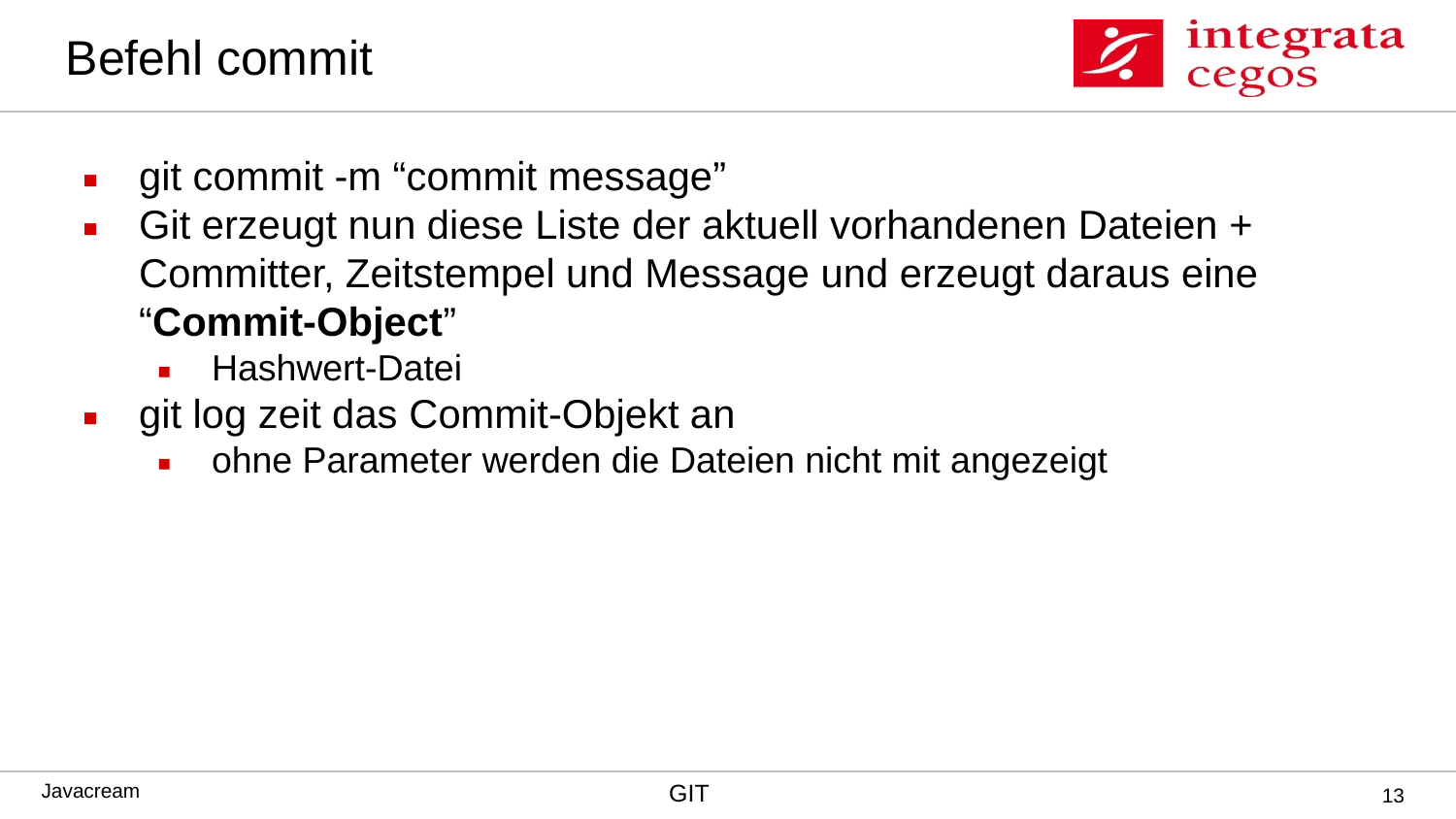

# Befehl commit
git commit -m “commit message”
Git erzeugt nun diese Liste der aktuell vorhandenen Dateien + Committer, Zeitstempel und Message und erzeugt daraus eine “Commit-Object”
Hashwert-Datei
git log zeit das Commit-Objekt an
ohne Parameter werden die Dateien nicht mit angezeigt
13